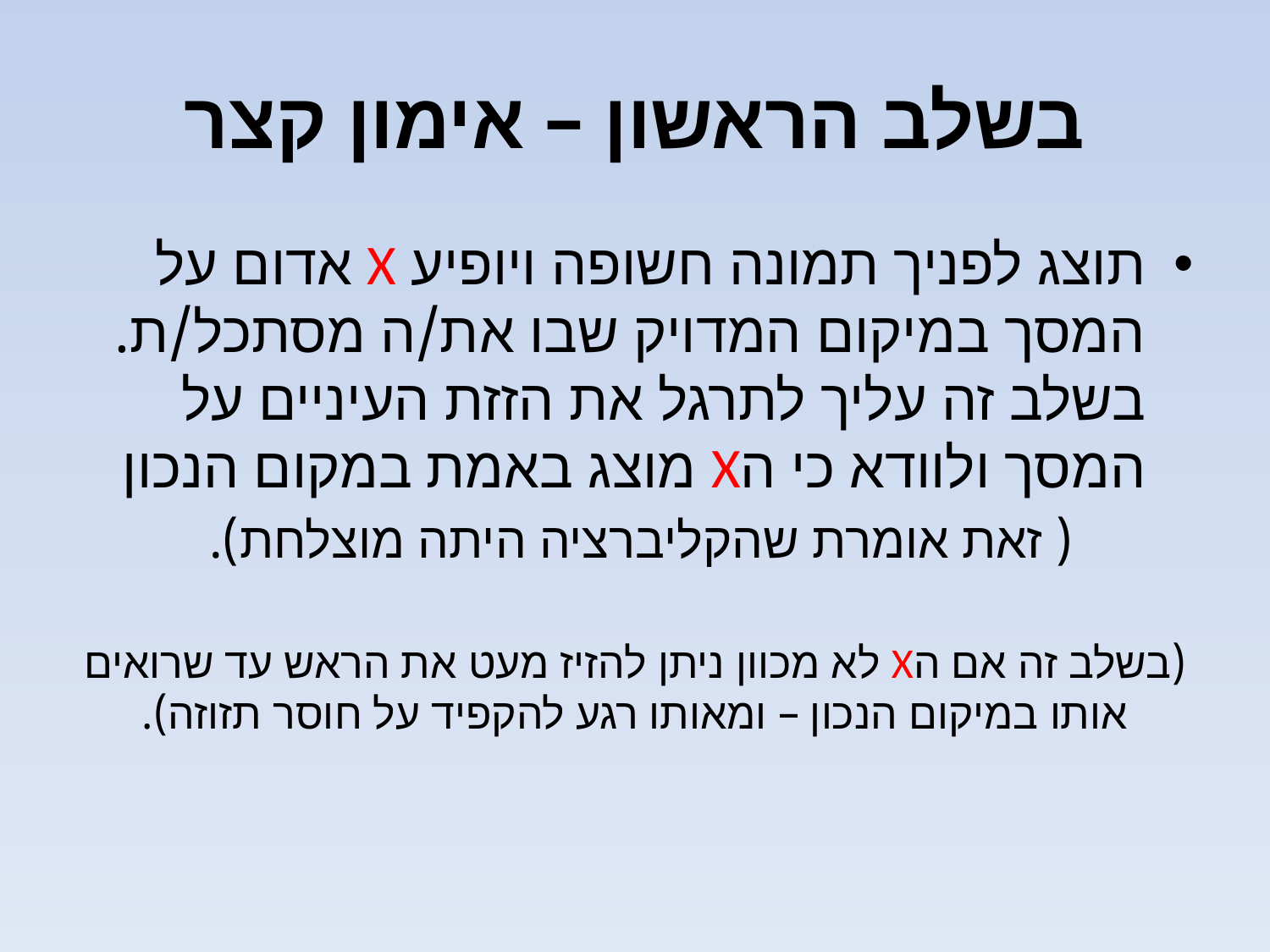

# בשלב הראשון – אימון קצר
תוצג לפניך תמונה חשופה ויופיע X אדום על המסך במיקום המדויק שבו את/ה מסתכל/ת. בשלב זה עליך לתרגל את הזזת העיניים על המסך ולוודא כי הX מוצג באמת במקום הנכון
( זאת אומרת שהקליברציה היתה מוצלחת).

(בשלב זה אם הX לא מכוון ניתן להזיז מעט את הראש עד שרואים אותו במיקום הנכון – ומאותו רגע להקפיד על חוסר תזוזה).